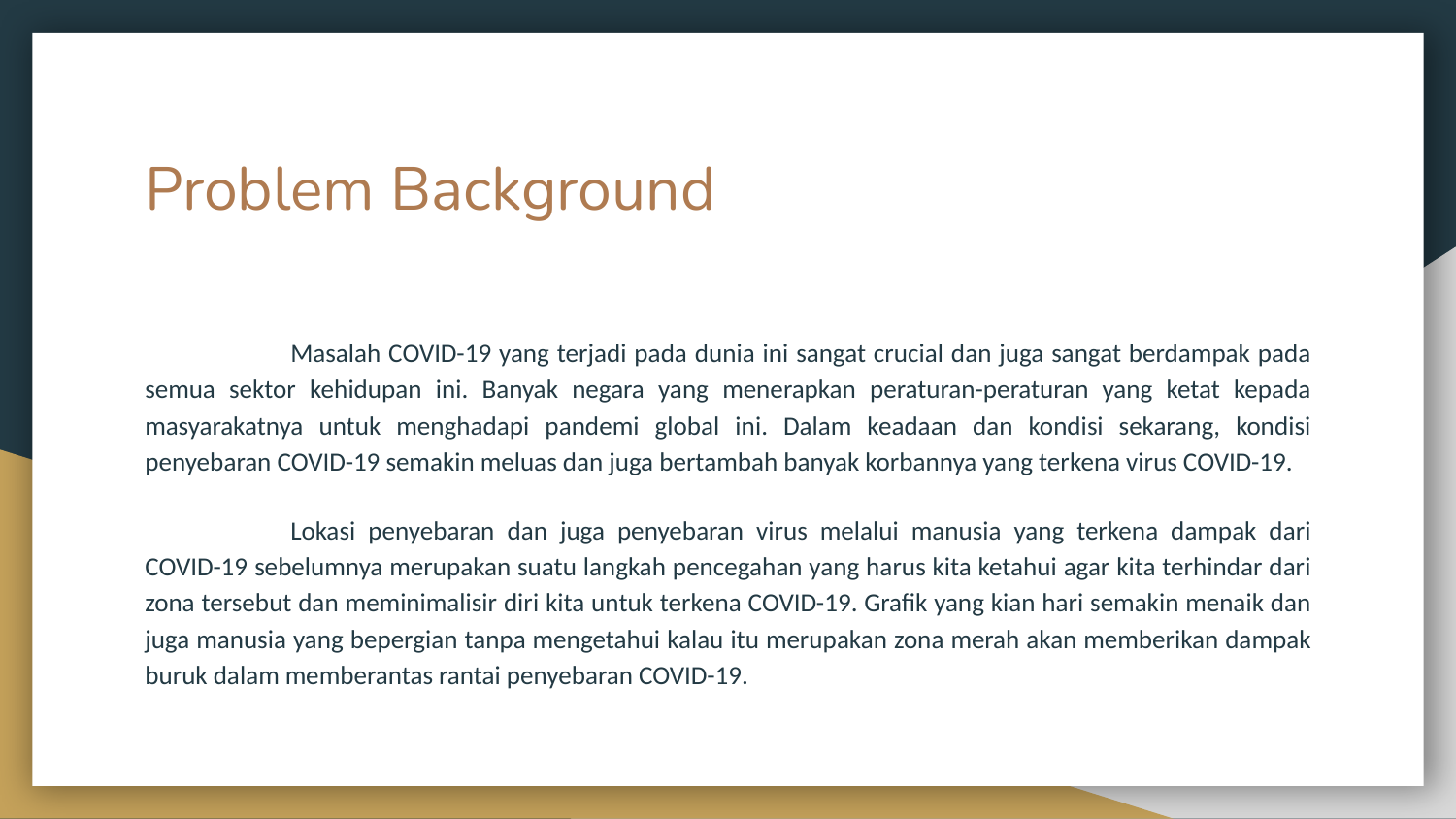

# Problem Background
	Masalah COVID-19 yang terjadi pada dunia ini sangat crucial dan juga sangat berdampak pada semua sektor kehidupan ini. Banyak negara yang menerapkan peraturan-peraturan yang ketat kepada masyarakatnya untuk menghadapi pandemi global ini. Dalam keadaan dan kondisi sekarang, kondisi penyebaran COVID-19 semakin meluas dan juga bertambah banyak korbannya yang terkena virus COVID-19.
	Lokasi penyebaran dan juga penyebaran virus melalui manusia yang terkena dampak dari COVID-19 sebelumnya merupakan suatu langkah pencegahan yang harus kita ketahui agar kita terhindar dari zona tersebut dan meminimalisir diri kita untuk terkena COVID-19. Grafik yang kian hari semakin menaik dan juga manusia yang bepergian tanpa mengetahui kalau itu merupakan zona merah akan memberikan dampak buruk dalam memberantas rantai penyebaran COVID-19.